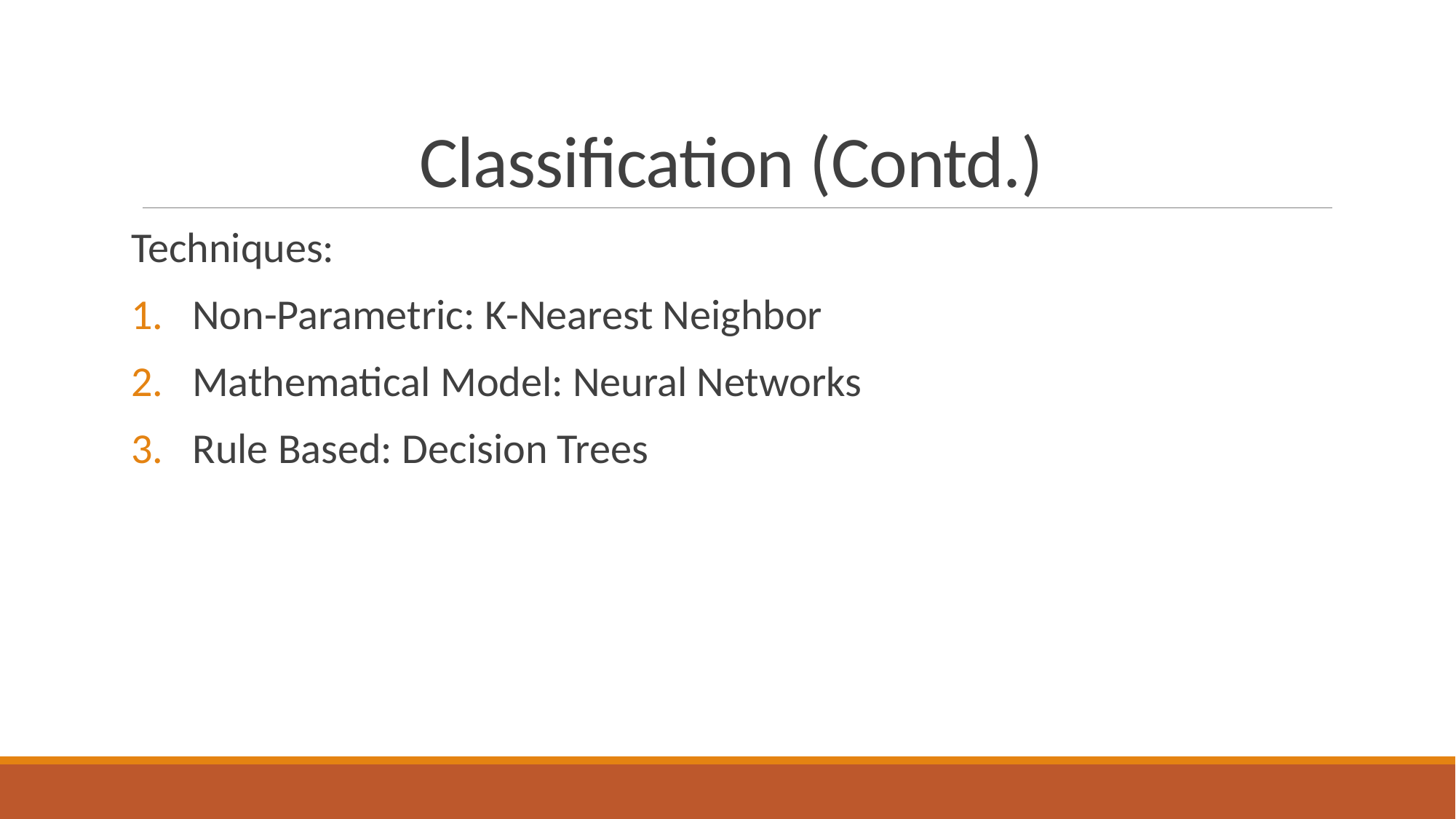

# Classification (Contd.)
Techniques:
Non-Parametric: K-Nearest Neighbor
Mathematical Model: Neural Networks
Rule Based: Decision Trees